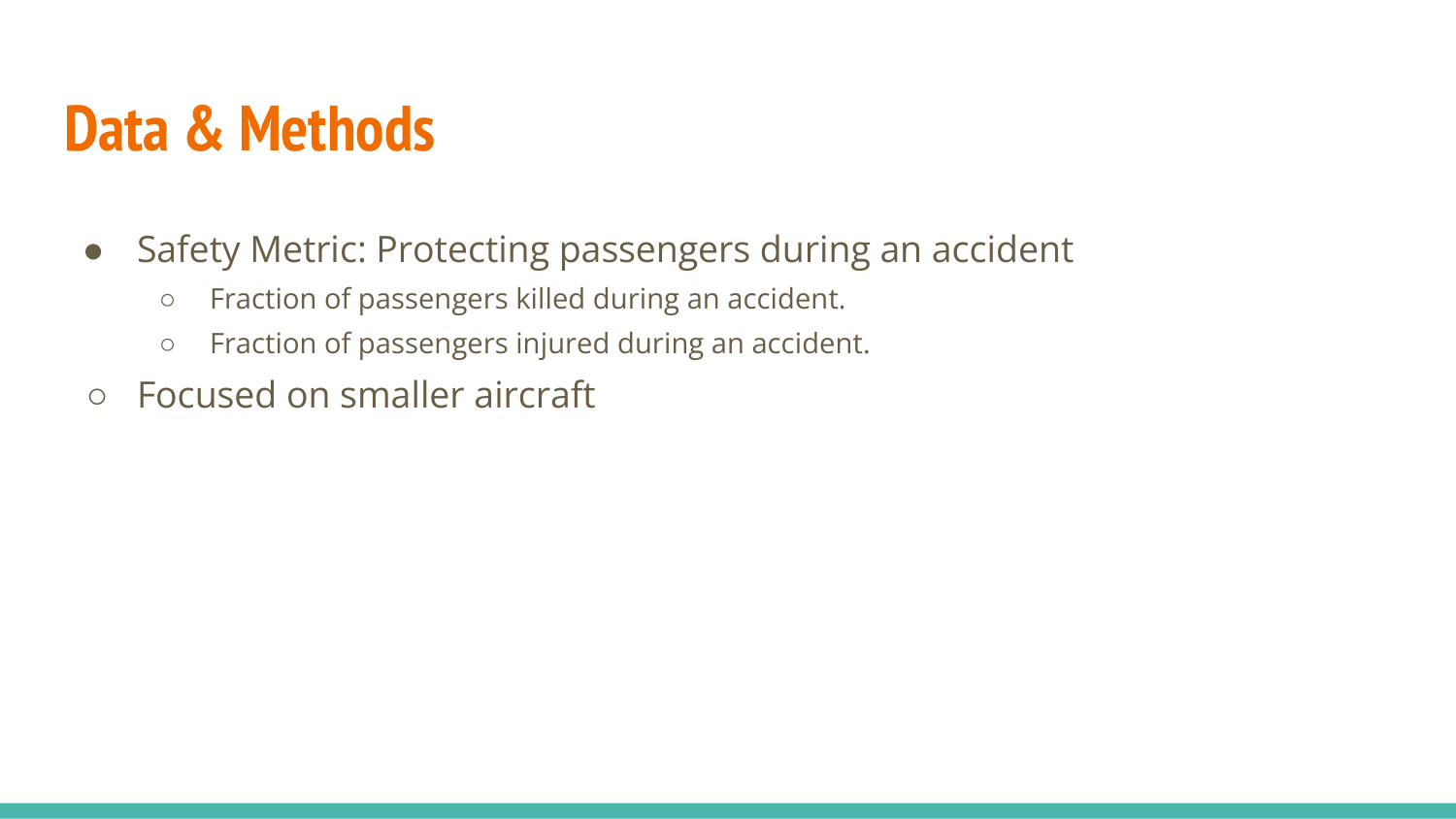

# Data & Methods
Safety Metric: Protecting passengers during an accident
Fraction of passengers killed during an accident.
Fraction of passengers injured during an accident.
Focused on smaller aircraft